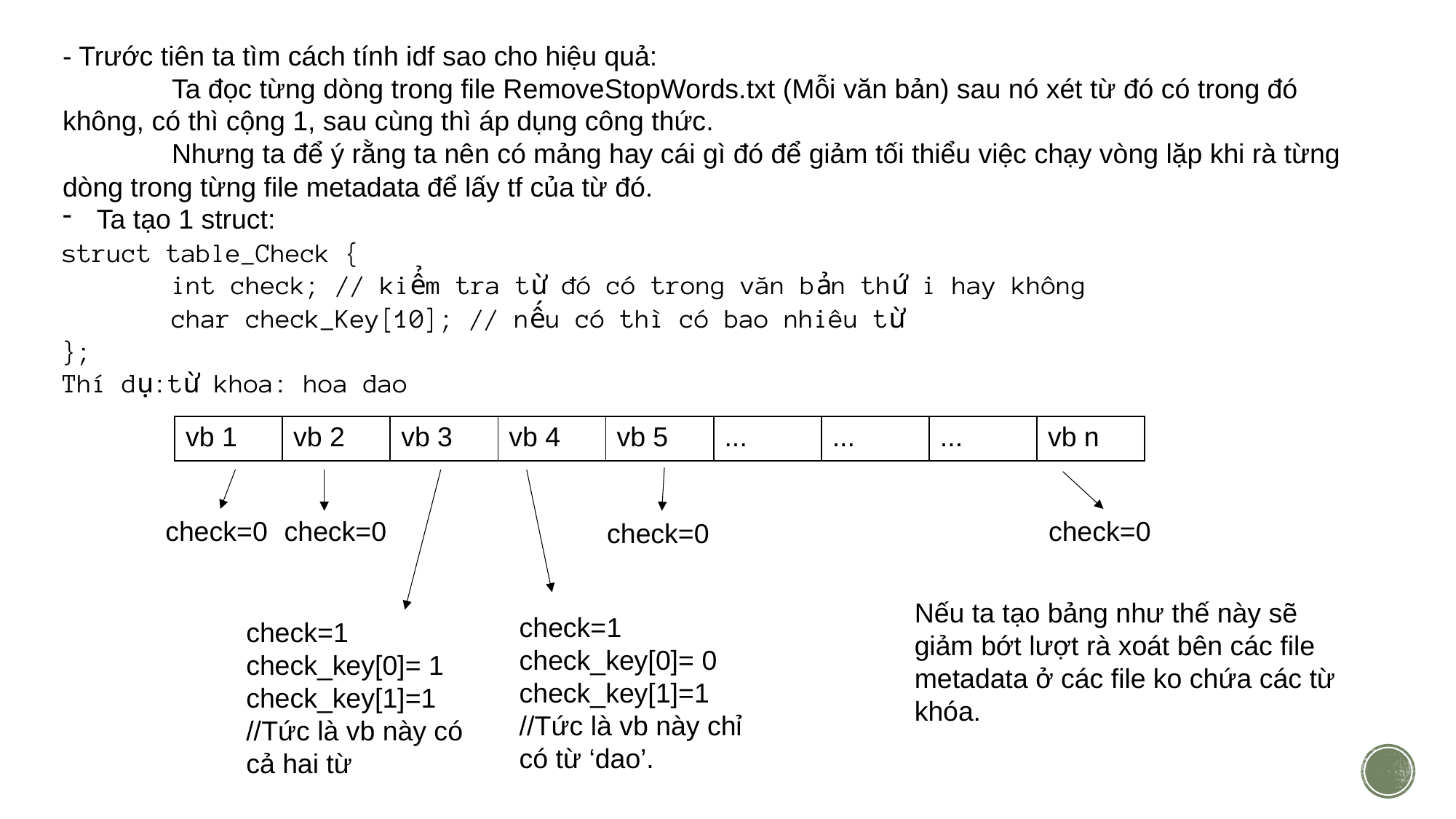

- Trước tiên ta tìm cách tính idf sao cho hiệu quả:
	Ta đọc từng dòng trong file RemoveStopWords.txt (Mỗi văn bản) sau nó xét từ đó có trong đó không, có thì cộng 1, sau cùng thì áp dụng công thức.
	Nhưng ta để ý rằng ta nên có mảng hay cái gì đó để giảm tối thiểu việc chạy vòng lặp khi rà từng dòng trong từng file metadata để lấy tf của từ đó.
Ta tạo 1 struct:
struct table_Check {
	int check; // kiểm tra từ đó có trong văn bản thứ i hay không
	char check_Key[10]; // nếu có thì có bao nhiêu từ
};
Thí dụ:từ khoa: hoa dao
| vb 1 | vb 2 | vb 3 | vb 4 | vb 5 | ... | ... | ... | vb n |
| --- | --- | --- | --- | --- | --- | --- | --- | --- |
check=0
check=0
check=0
check=0
Nếu ta tạo bảng như thế này sẽ giảm bớt lượt rà xoát bên các file metadata ở các file ko chứa các từ khóa.
check=1
check_key[0]= 0
check_key[1]=1
//Tức là vb này chỉ có từ ‘dao’.

check=1
check_key[0]= 1
check_key[1]=1
//Tức là vb này có cả hai từ